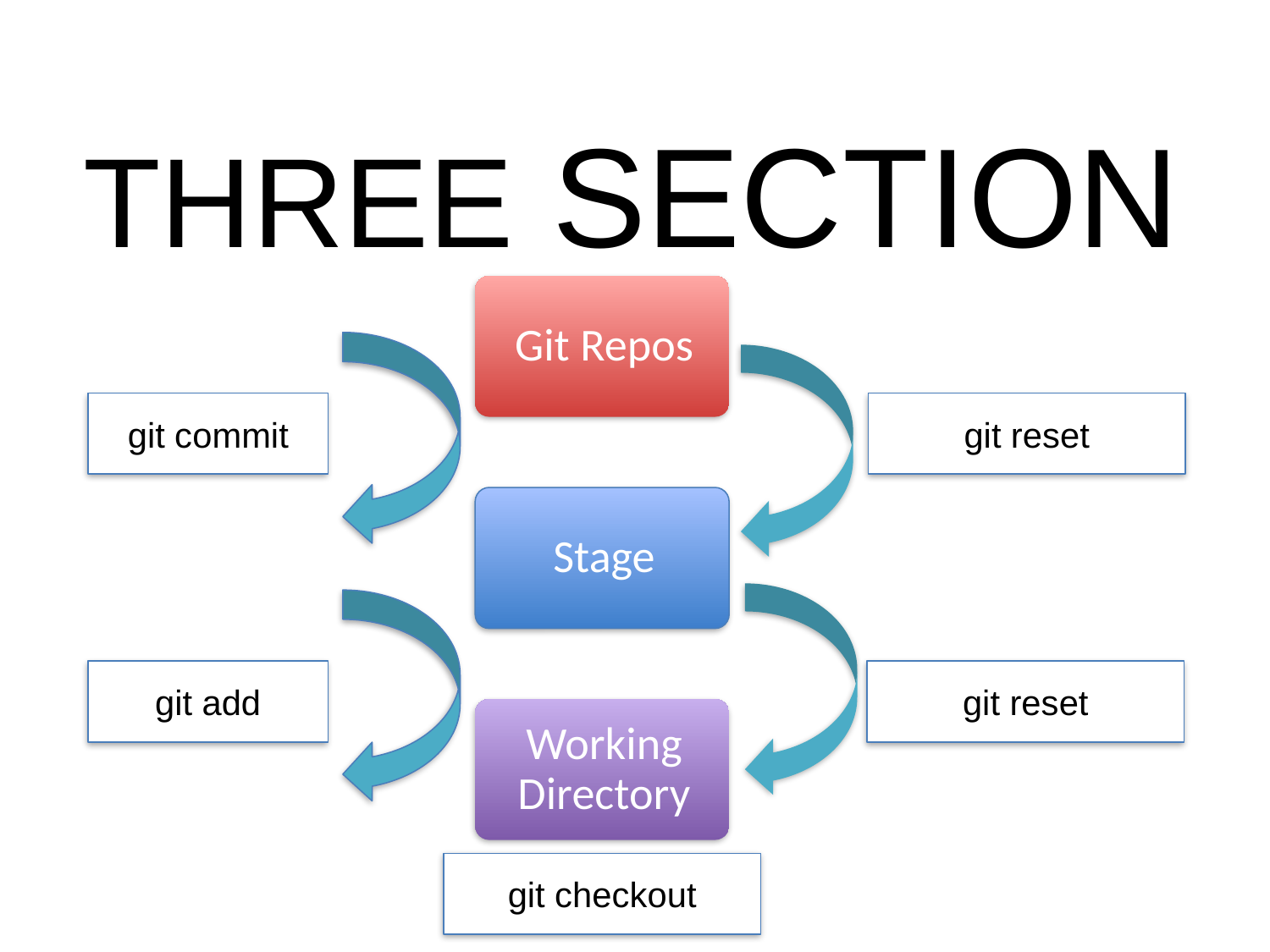

THREE SECTION

Git Repos

Stage

Working Directory

git commit
git reset

git add
git reset
git checkout